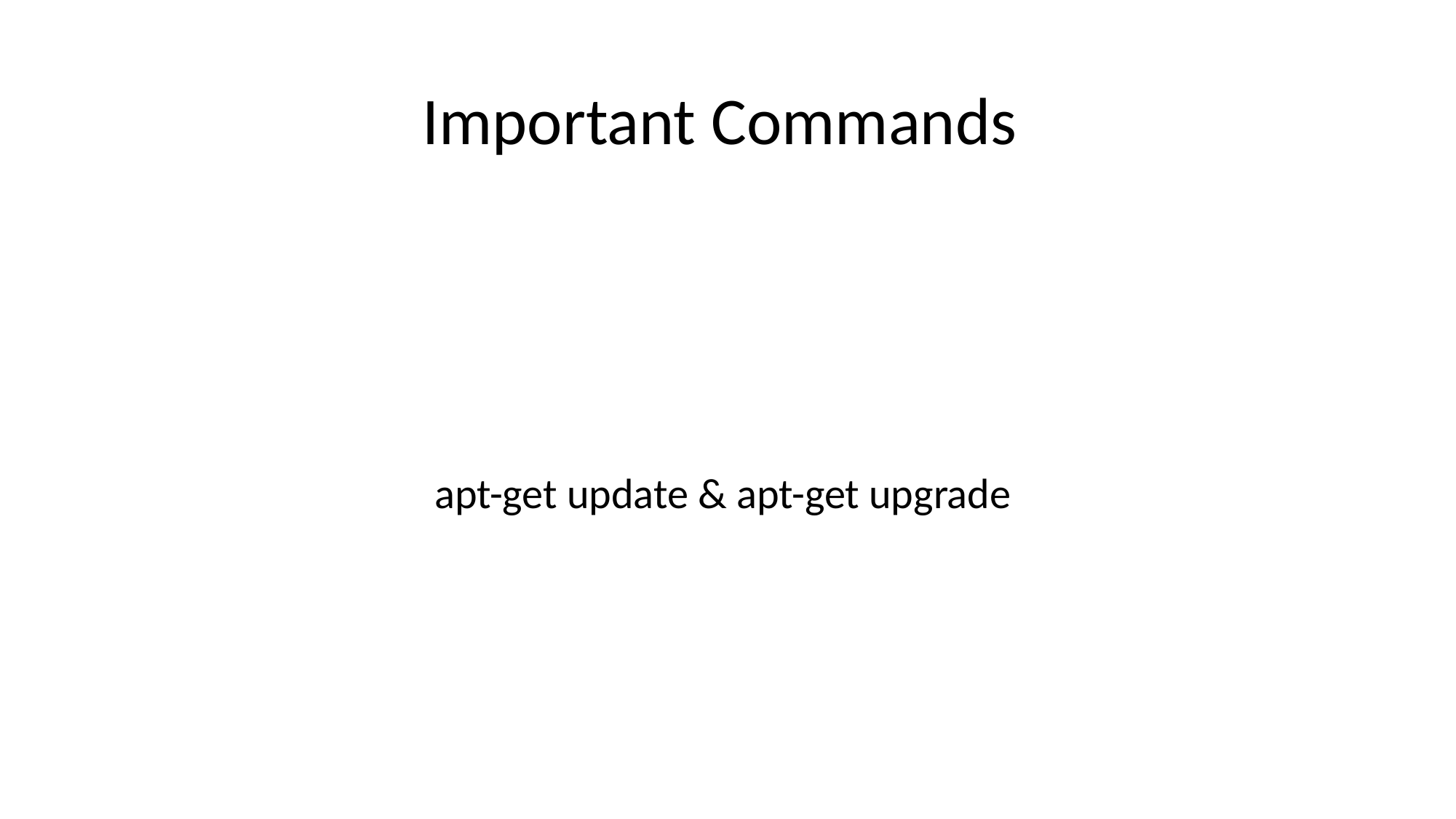

# Important Commands

apt-get update & apt-get upgrade